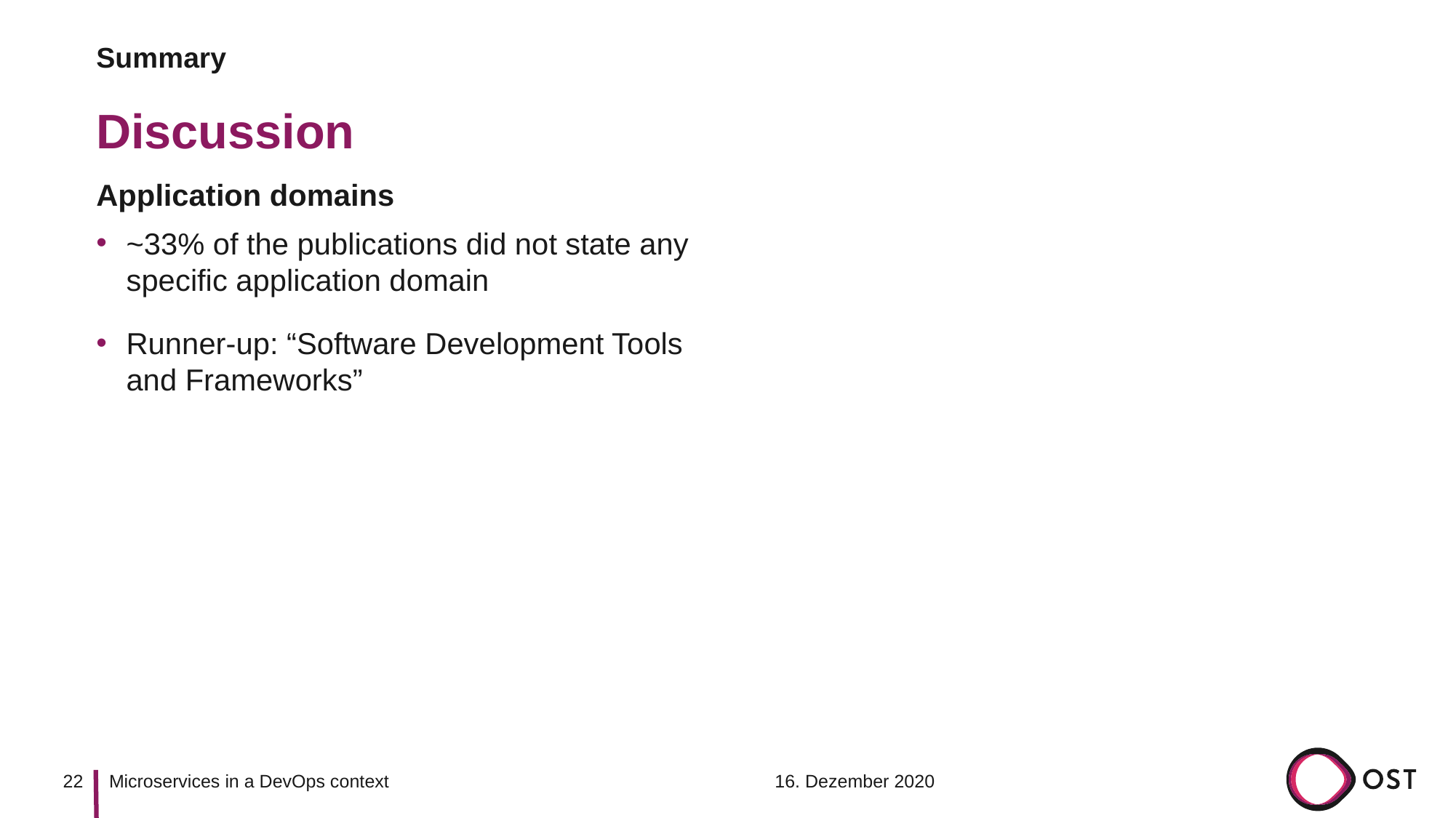

Summary
# Discussion
Application domains

~33% of the publications did not state any specific application domain
Runner-up: “Software Development Tools and Frameworks”

22
16. Dezember 2020
Microservices in a DevOps context